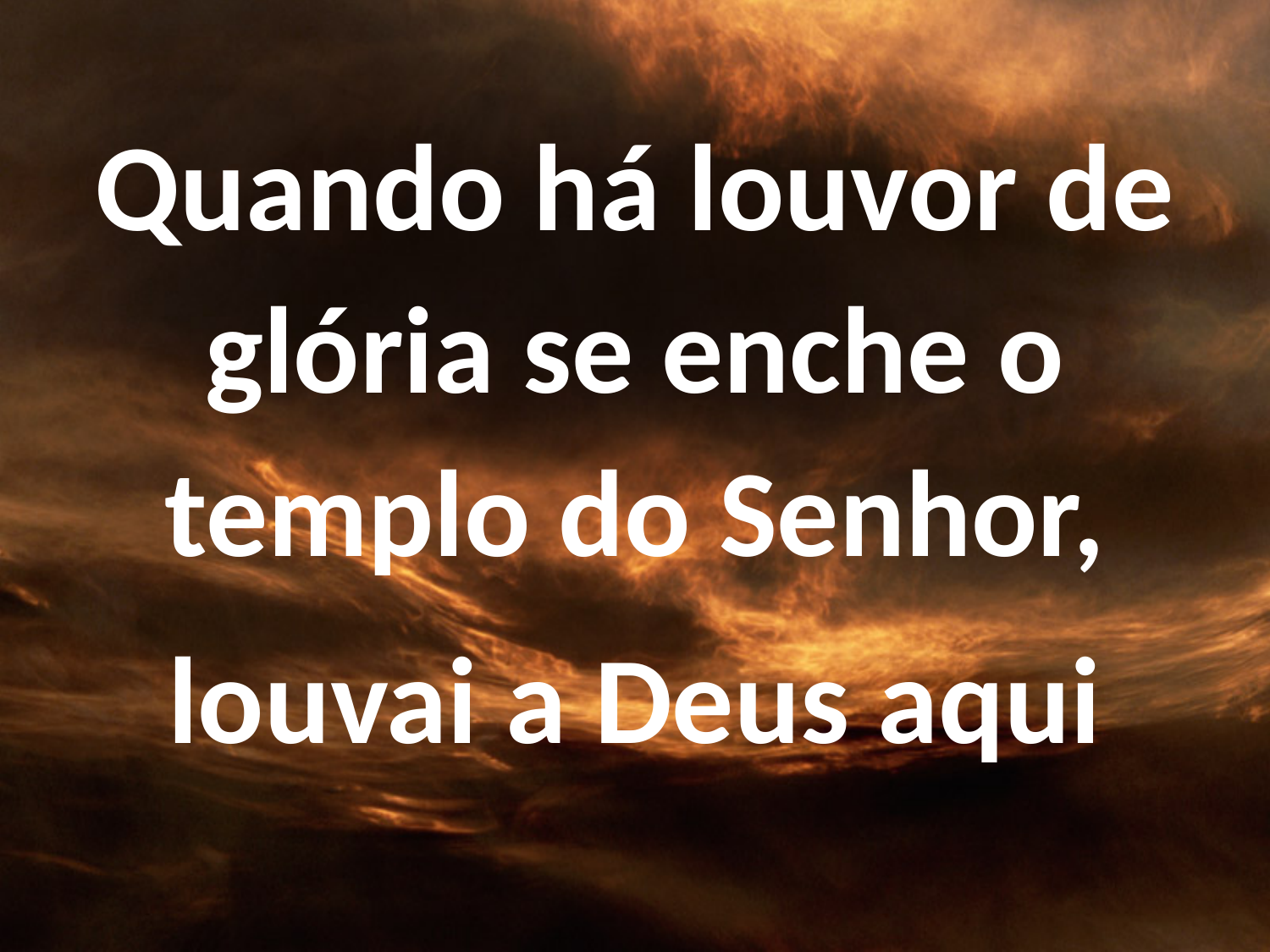

Quando há louvor de glória se enche o templo do Senhor,
louvai a Deus aqui